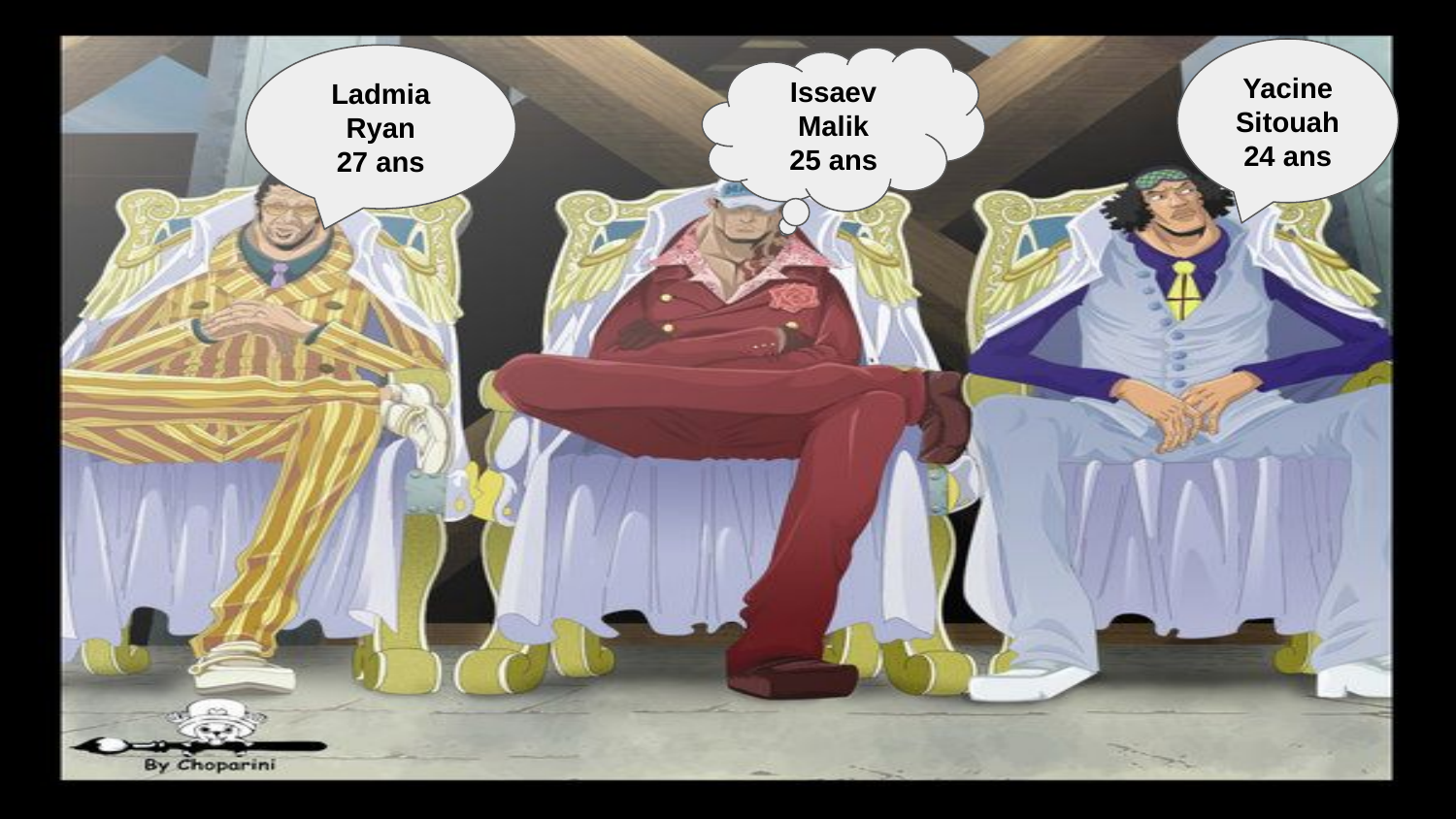

Yacine Sitouah
24 ans
Ladmia Ryan
27 ans
Issaev Malik
25 ans